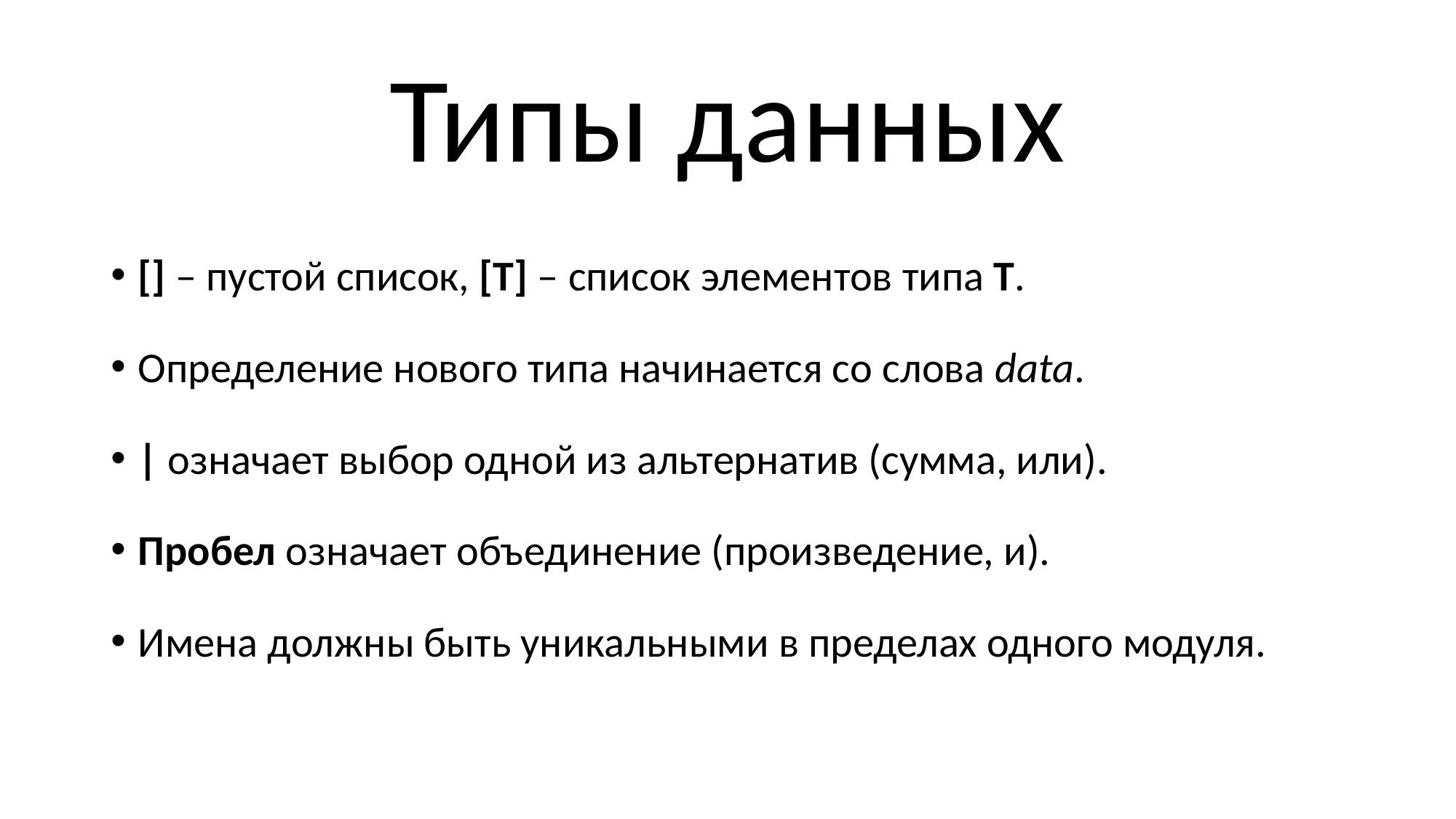

# Типы данных
[] – пустой список, [T] – список элементов типа T.
Определение нового типа начинается со слова data.
| означает выбор одной из альтернатив (сумма, или).
Пробел означает объединение (произведение, и).
Имена должны быть уникальными в пределах одного модуля.